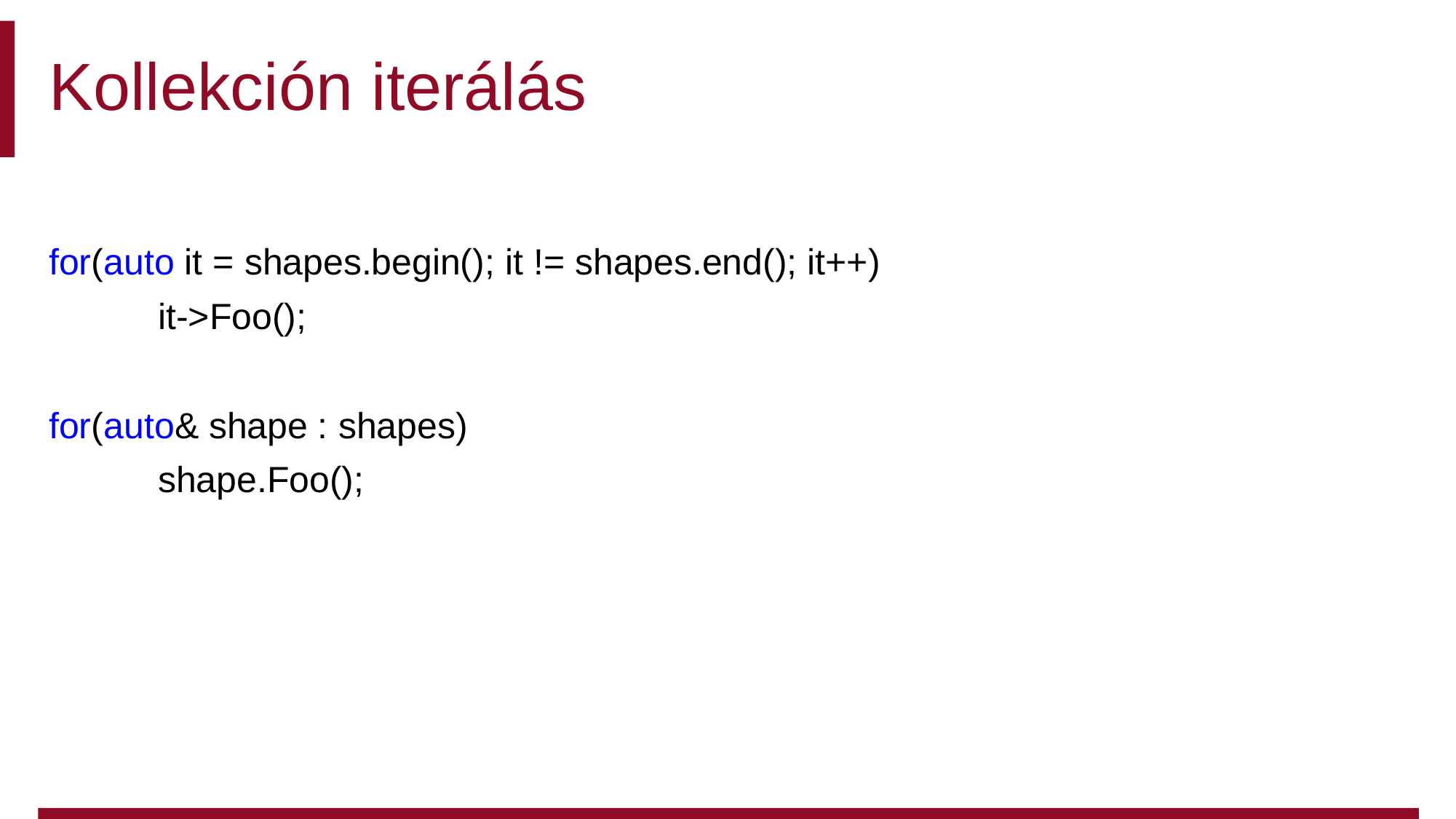

# Kollekción iterálás

for(auto it = shapes.begin(); it != shapes.end(); it++)
	it->Foo();

for(auto& shape : shapes)
	shape.Foo();